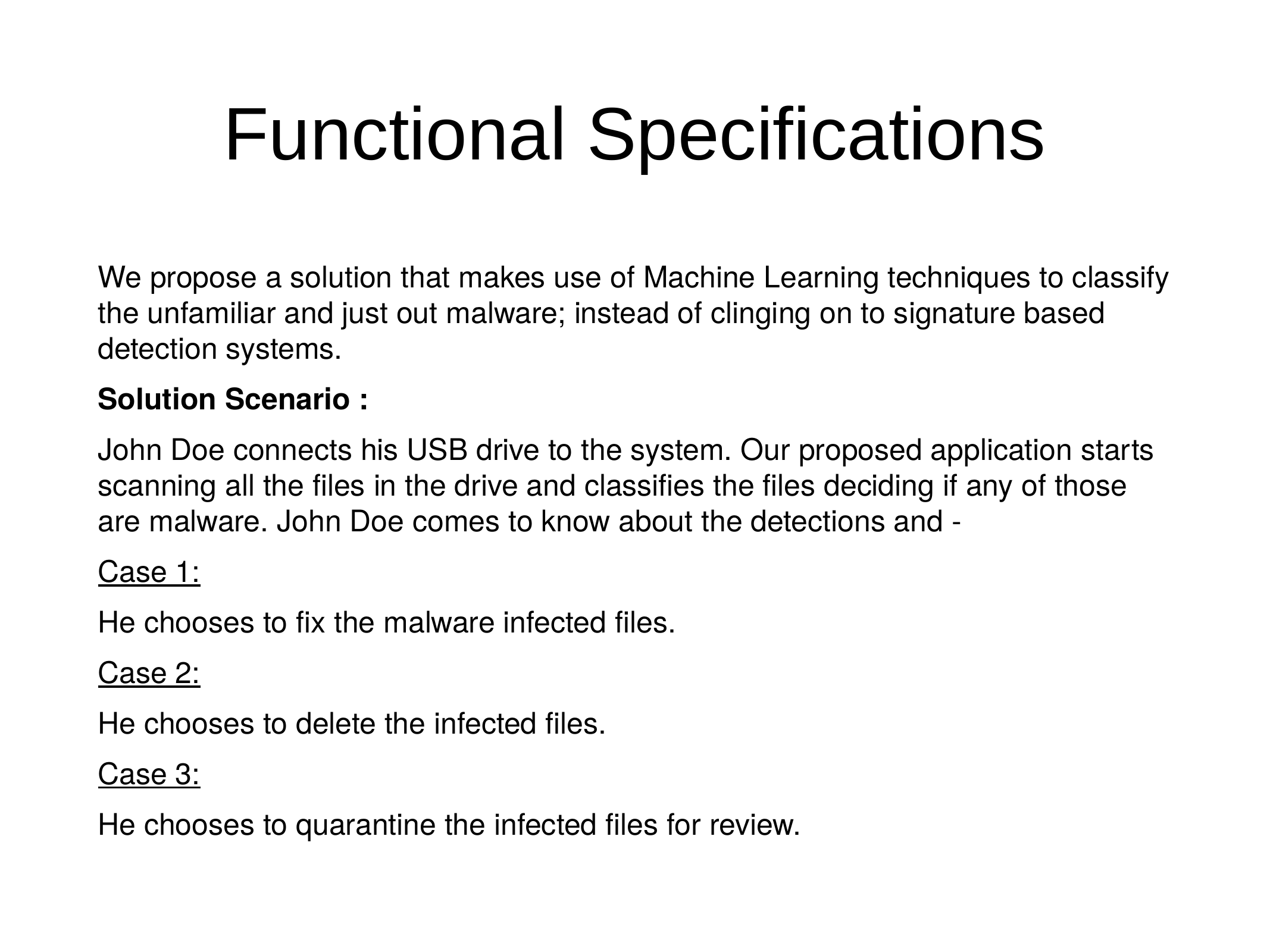

# Functional Specifications
We propose a solution that makes use of Machine Learning techniques to classify the unfamiliar and just out malware; instead of clinging on to signature based detection systems.
Solution Scenario :
John Doe connects his USB drive to the system. Our proposed application starts scanning all the files in the drive and classifies the files deciding if any of those are malware. John Doe comes to know about the detections and -
Case 1:
He chooses to fix the malware infected files.
Case 2:
He chooses to delete the infected files.
Case 3:
He chooses to quarantine the infected files for review.